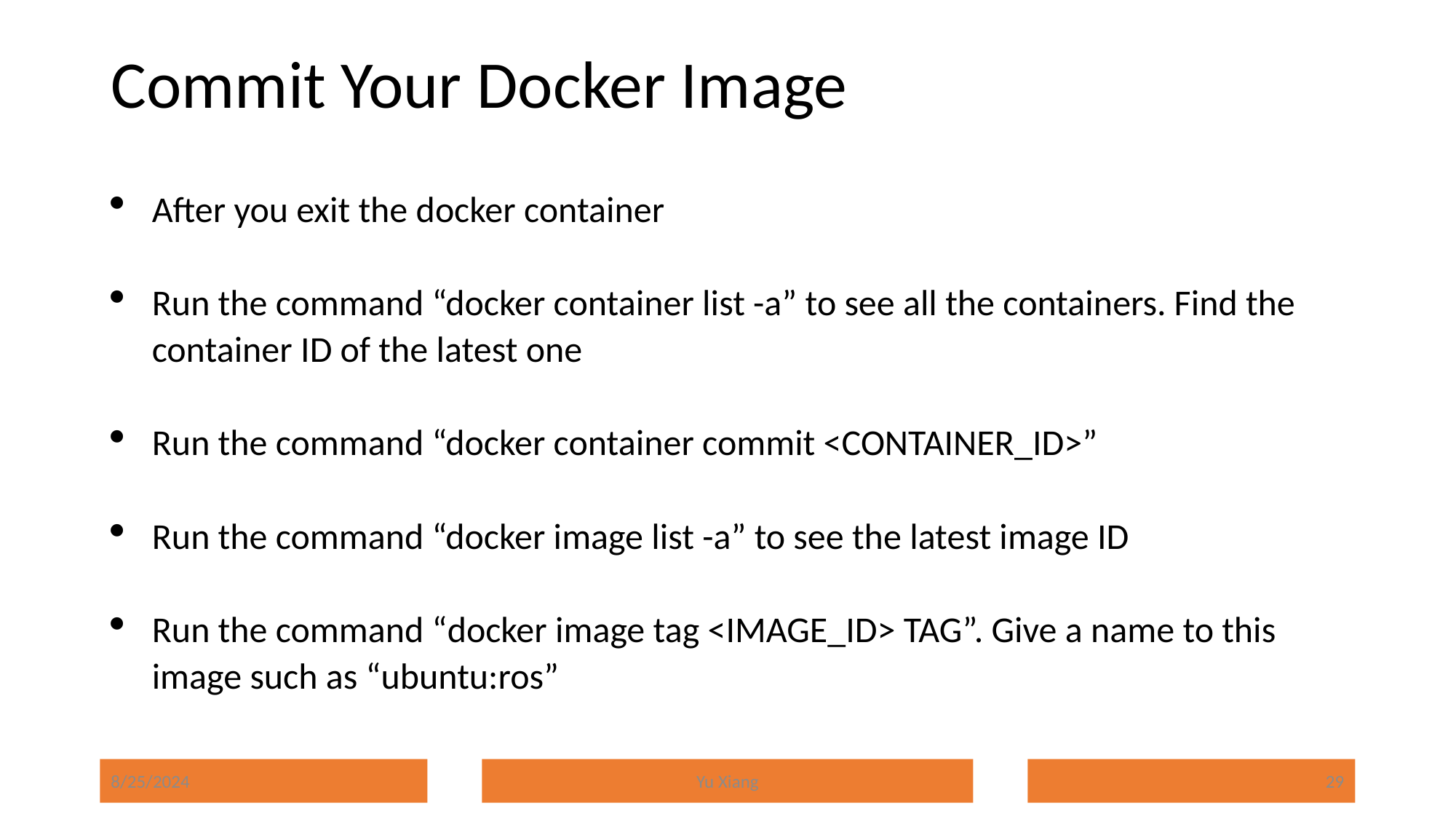

# Commit Your Docker Image
After you exit the docker container

Run the command “docker container list -a” to see all the containers. Find the container ID of the latest one

Run the command “docker container commit <CONTAINER_ID>”

Run the command “docker image list -a” to see the latest image ID

Run the command “docker image tag <IMAGE_ID> TAG”. Give a name to this image such as “ubuntu:ros”

8/25/2024
Yu Xiang
29